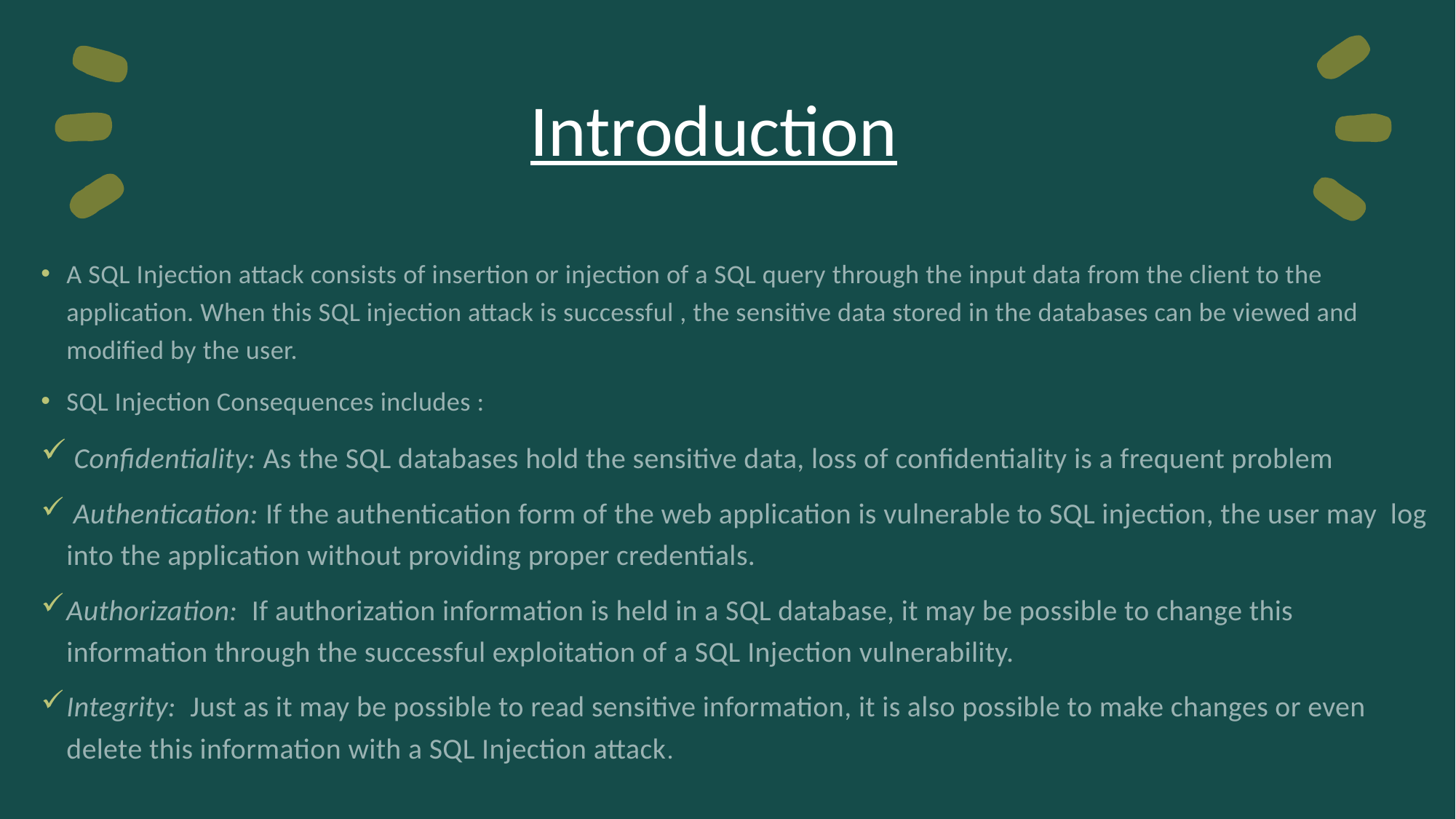

# Introduction
A SQL Injection attack consists of insertion or injection of a SQL query through the input data from the client to the application. When this SQL injection attack is successful , the sensitive data stored in the databases can be viewed and modified by the user.
SQL Injection Consequences includes :
 Confidentiality: As the SQL databases hold the sensitive data, loss of confidentiality is a frequent problem
 Authentication: If the authentication form of the web application is vulnerable to SQL injection, the user may  log into the application without providing proper credentials.
Authorization:  If authorization information is held in a SQL database, it may be possible to change this information through the successful exploitation of a SQL Injection vulnerability.
Integrity:  Just as it may be possible to read sensitive information, it is also possible to make changes or even delete this information with a SQL Injection attack.